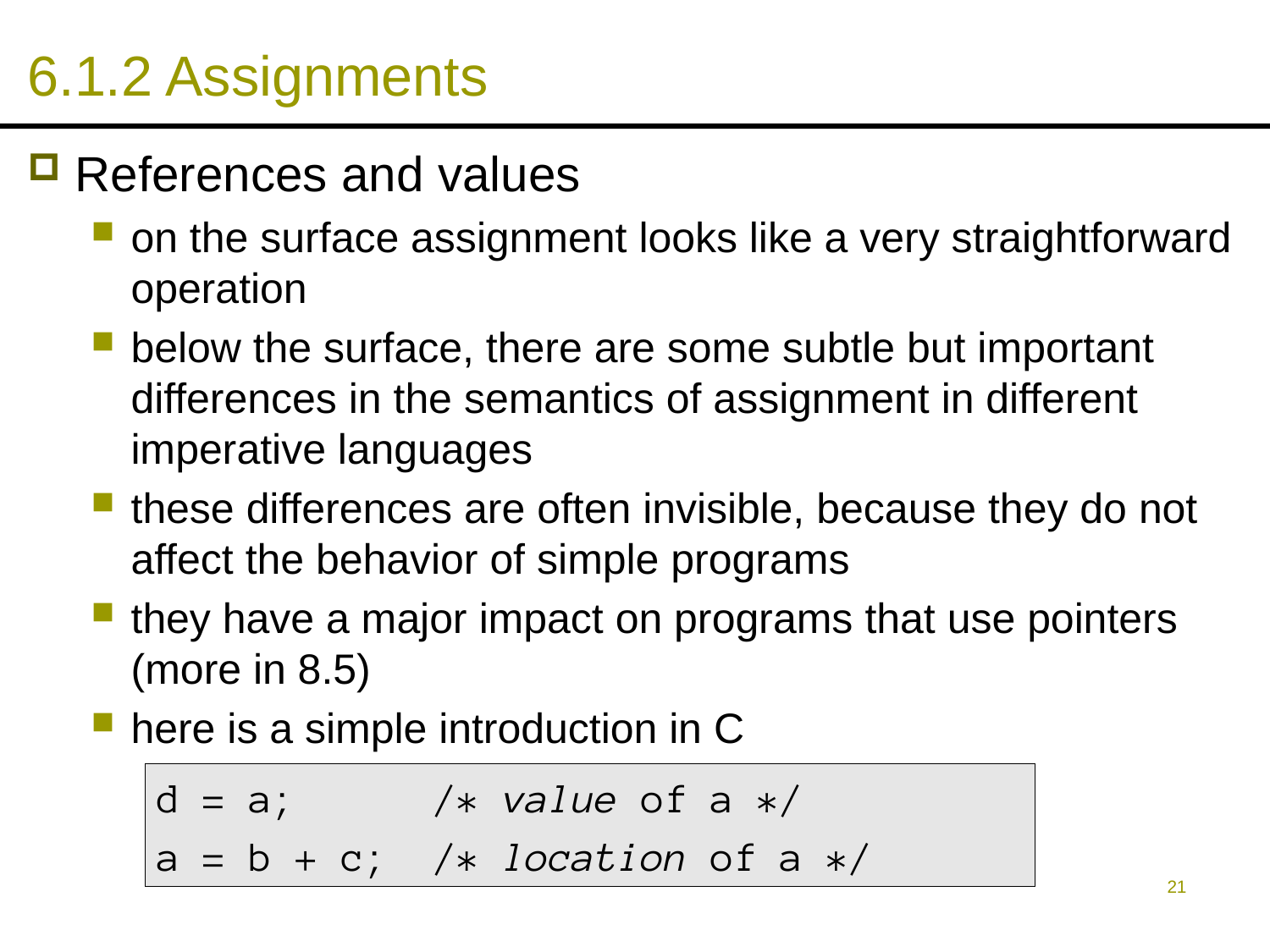

# 6.1.2 Assignments
References and values
on the surface assignment looks like a very straightforward operation
below the surface, there are some subtle but important differences in the semantics of assignment in different imperative languages
these differences are often invisible, because they do not affect the behavior of simple programs
they have a major impact on programs that use pointers (more in 8.5)
here is a simple introduction in C

d = a;      /* value of a */
a = b + c;  /* location of a */
21